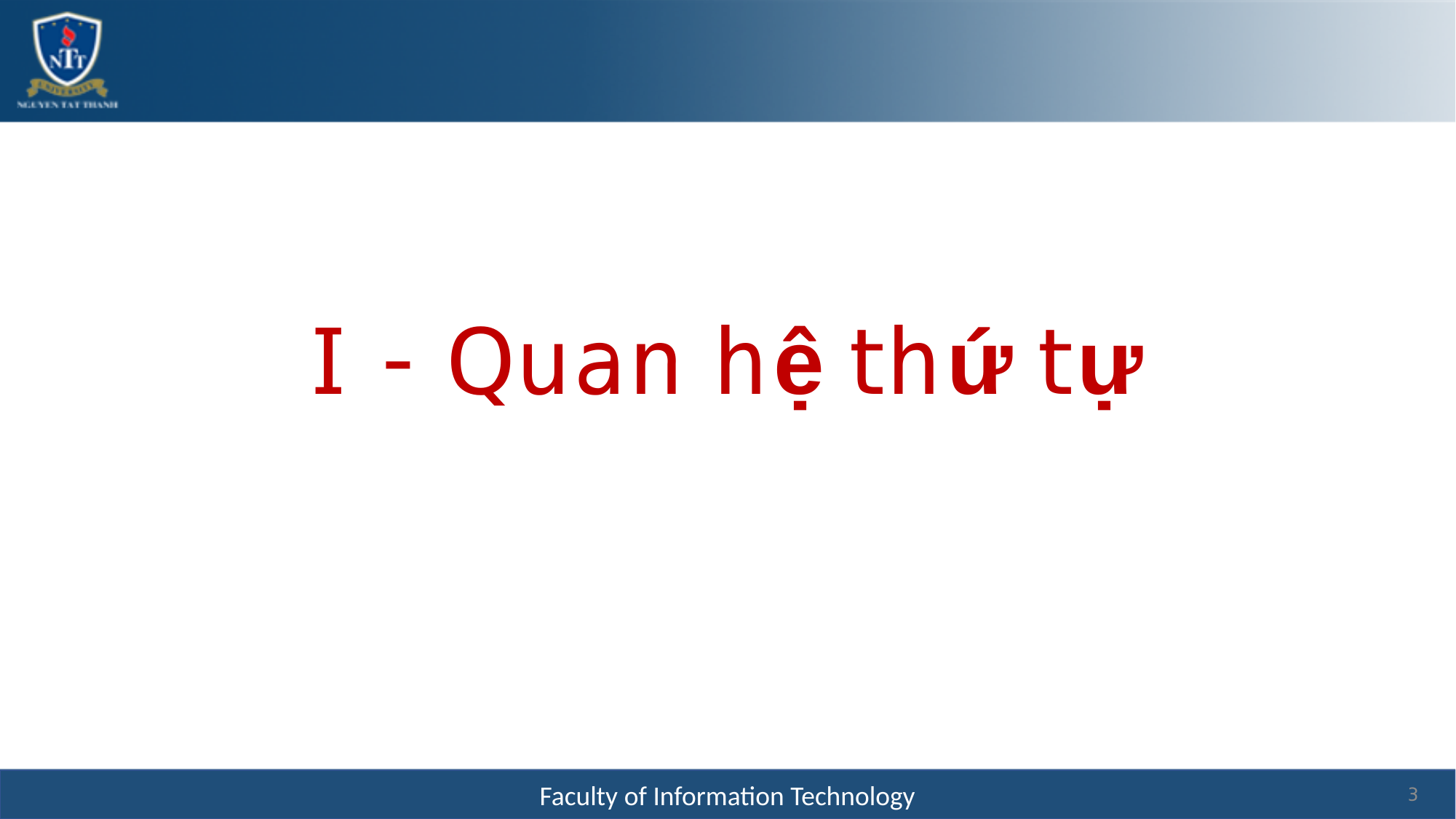

# I - Quan hệ thứ tự

3